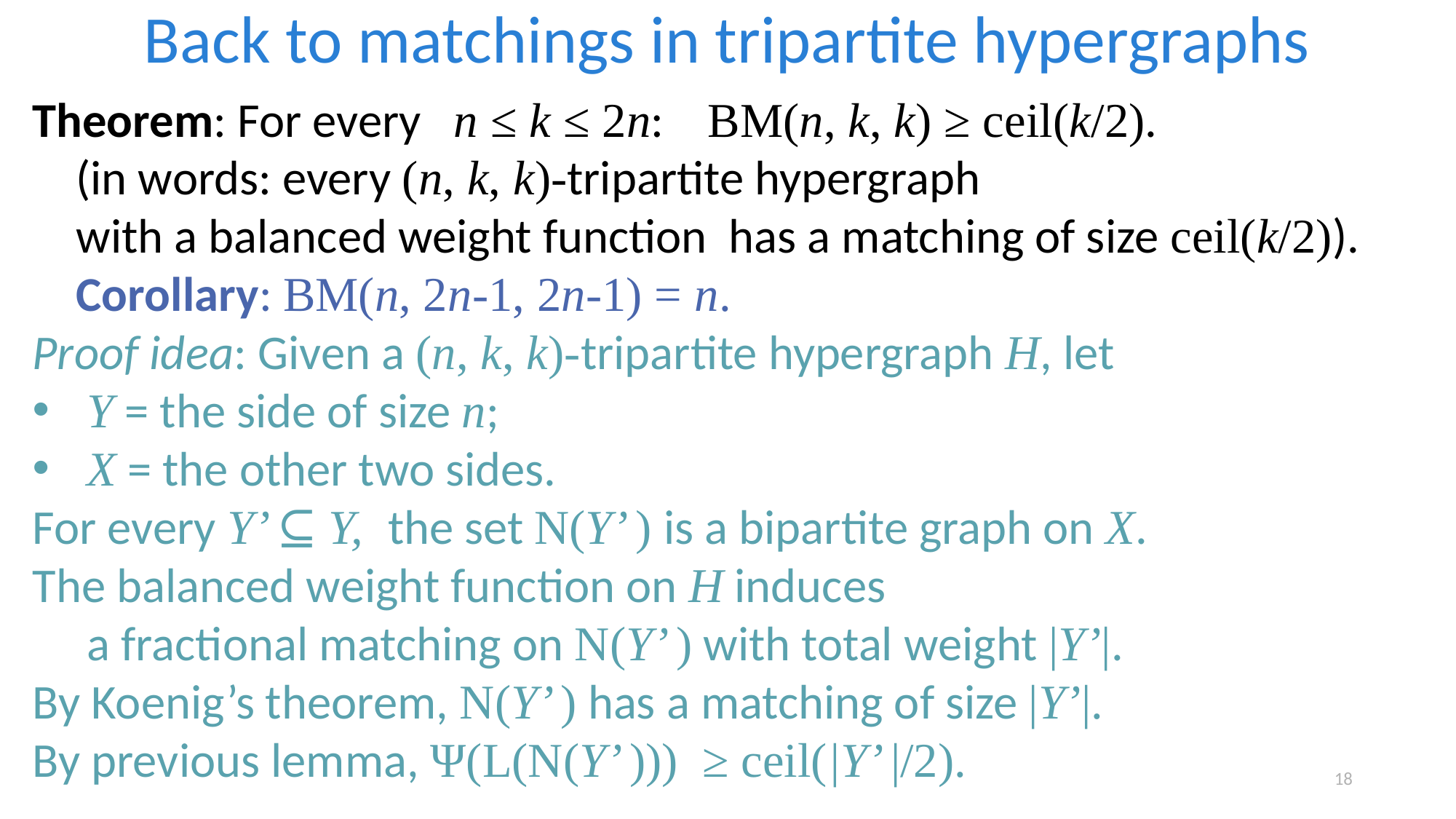

# Back to matchings in tripartite hypergraphs
Theorem: For every   n ≤ k ≤ 2n:    BM(n, k, k) ≥ ceil(k/2).
    (in words: every (n, k, k)-tripartite hypergraph
    with a balanced weight function  has a matching of size ceil(k/2)).
    Corollary: BM(n, 2n-1, 2n-1) = n.
Proof idea: Given a (n, k, k)-tripartite hypergraph H, let
Y = the side of size n;
X = the other two sides.
For every Y’ ⊆ Y,  the set N(Y’ ) is a bipartite graph on X.
The balanced weight function on H induces
     a fractional matching on N(Y’ ) with total weight |Y’|.
By Koenig’s theorem, N(Y’ ) has a matching of size |Y’|.
By previous lemma, Ψ(L(N(Y’ )))  ≥ ceil(|Y’ |/2).
18